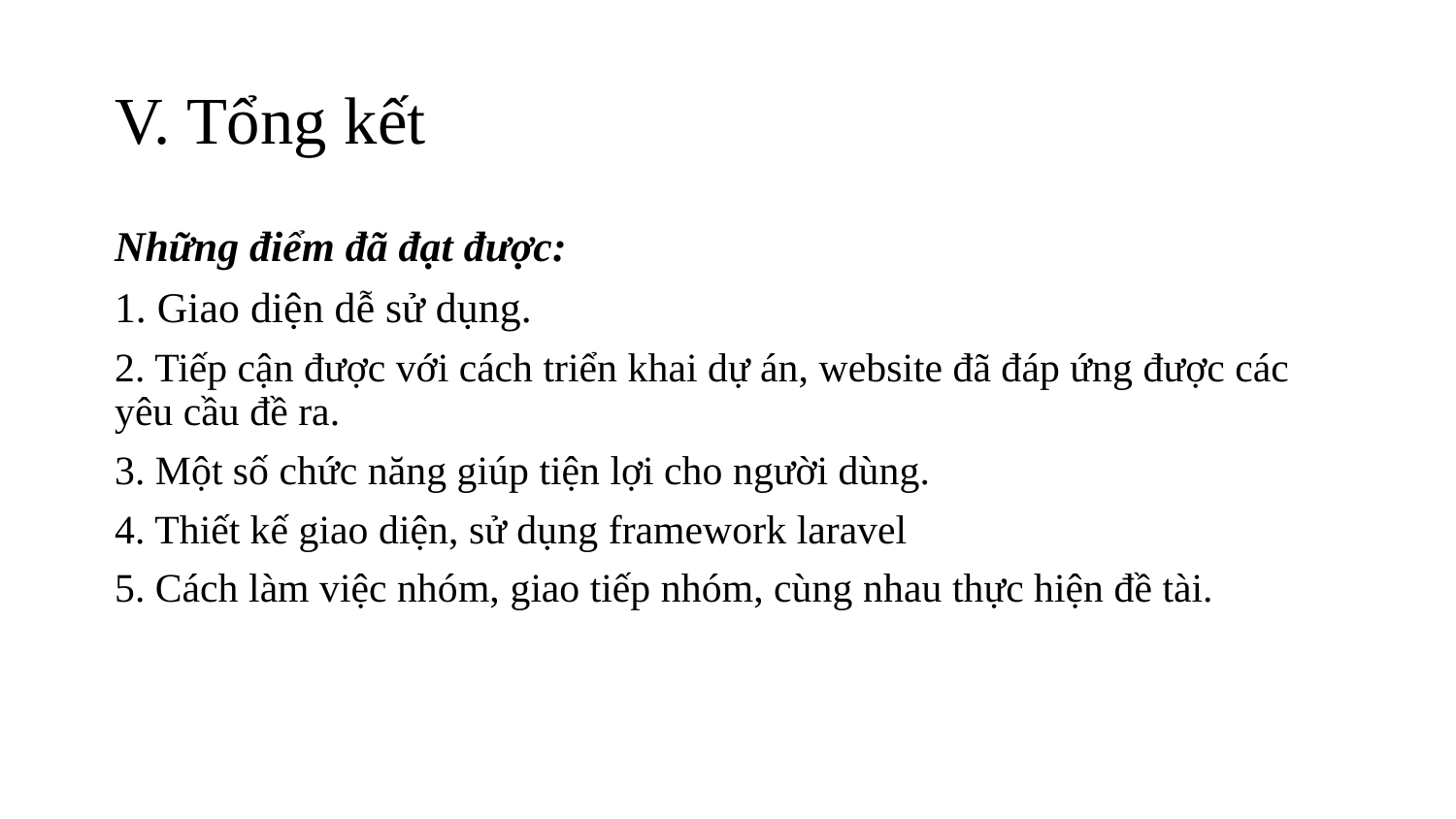

# V. Tổng kết
Những điểm đã đạt được:
1. Giao diện dễ sử dụng.
2. Tiếp cận được với cách triển khai dự án, website đã đáp ứng được các yêu cầu đề ra.
3. Một số chức năng giúp tiện lợi cho người dùng.
4. Thiết kế giao diện, sử dụng framework laravel
5. Cách làm việc nhóm, giao tiếp nhóm, cùng nhau thực hiện đề tài.